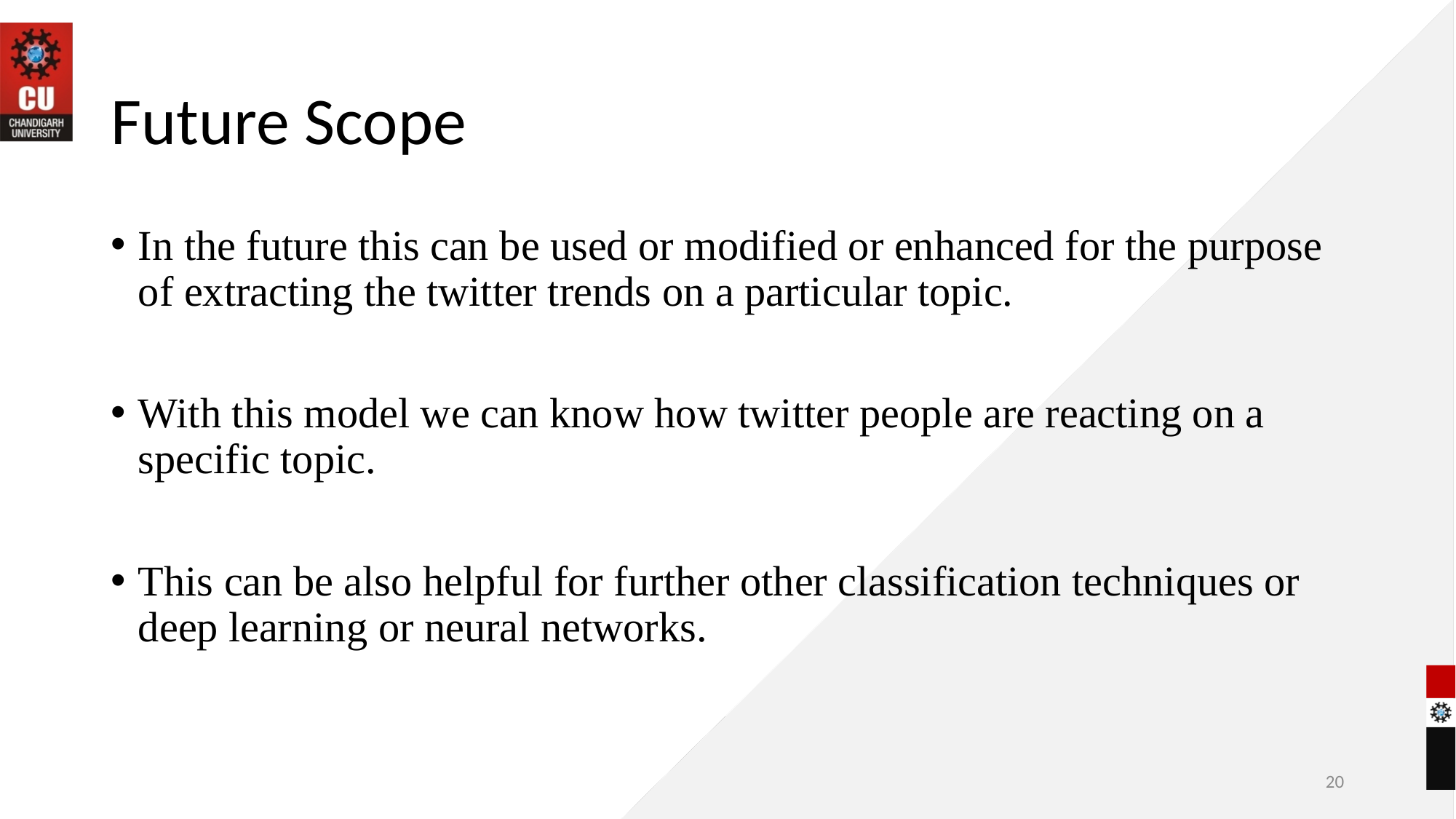

# Future Scope
In the future this can be used or modified or enhanced for the purpose of extracting the twitter trends on a particular topic.

With this model we can know how twitter people are reacting on a specific topic.

This can be also helpful for further other classification techniques or deep learning or neural networks.
20